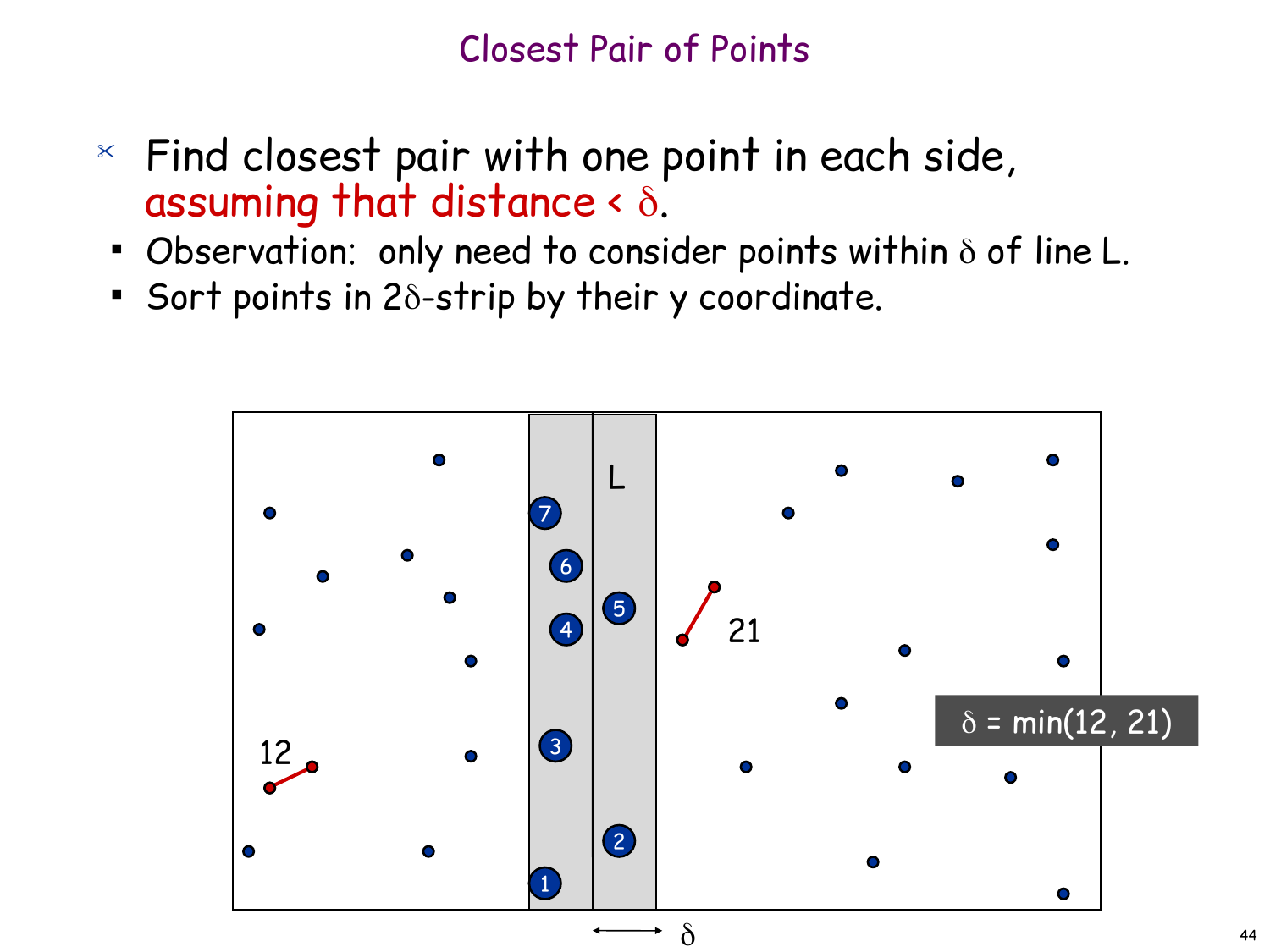

# Closest Pair of Points
Find closest pair with one point in each side, assuming that distance < δ.
Observation:  only need to consider points within δ of line L.
Sort points in 2δ-strip by their y coordinate.

L

7

6

21

5

4

δ = min(12, 21)

12

3

2

1

δ
44